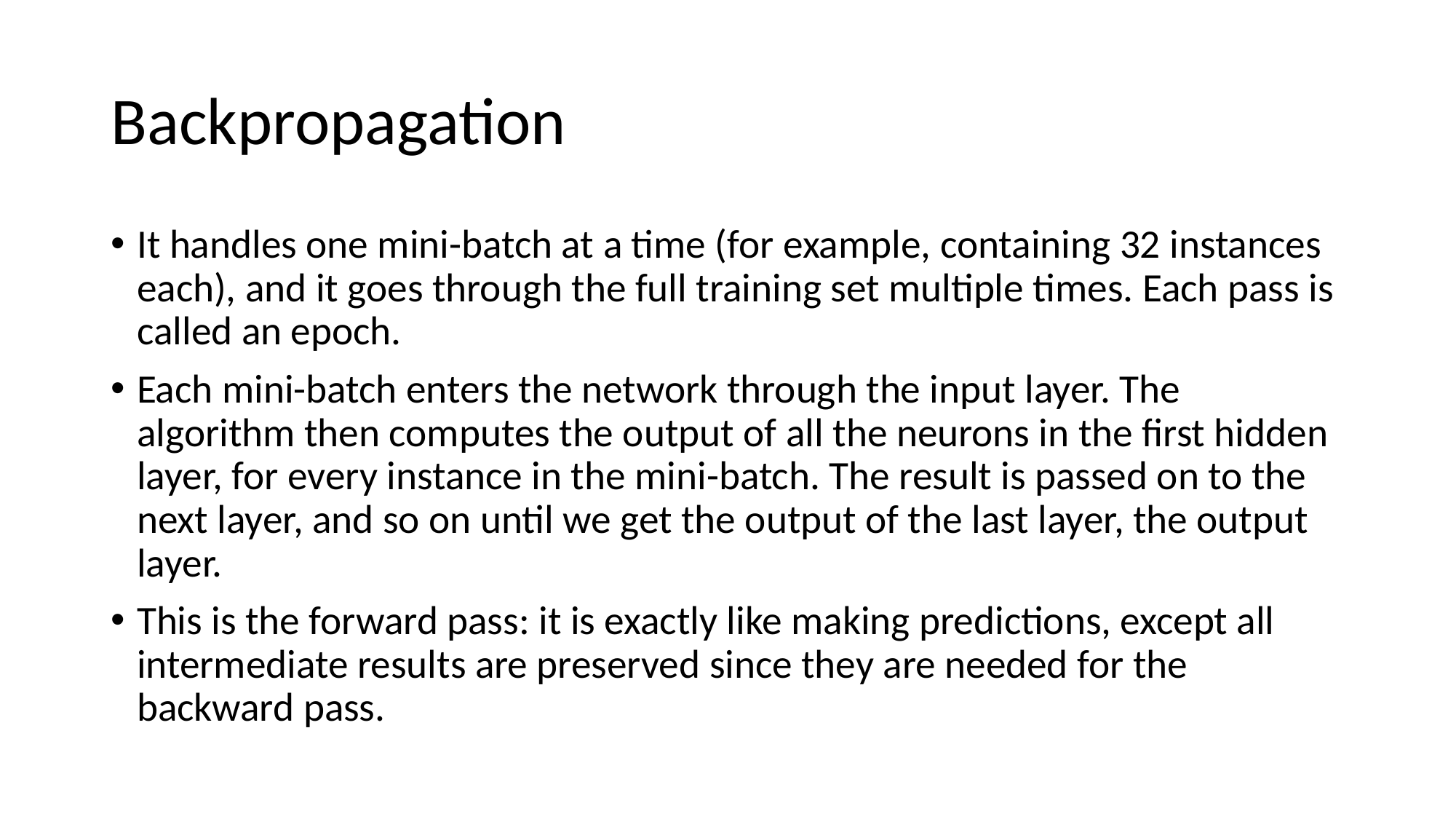

# Backpropagation
It handles one mini-batch at a time (for example, containing 32 instances each), and it goes through the full training set multiple times. Each pass is called an epoch.
Each mini-batch enters the network through the input layer. The algorithm then computes the output of all the neurons in the first hidden layer, for every instance in the mini-batch. The result is passed on to the next layer, and so on until we get the output of the last layer, the output layer.
This is the forward pass: it is exactly like making predictions, except all intermediate results are preserved since they are needed for the backward pass.